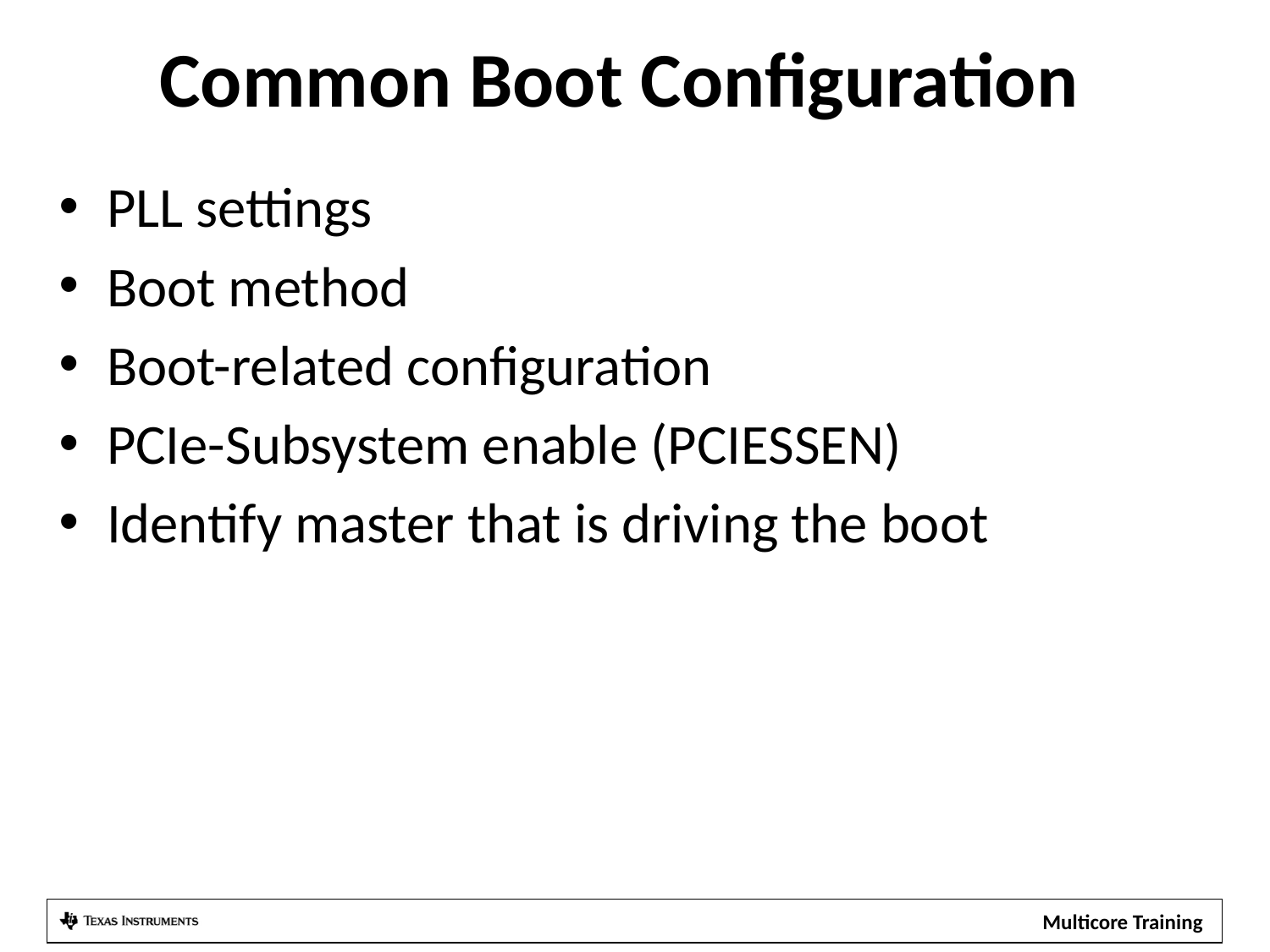

# Common Boot Configuration
PLL settings
Boot method
Boot-related configuration
PCIe-Subsystem enable (PCIESSEN)
Identify master that is driving the boot